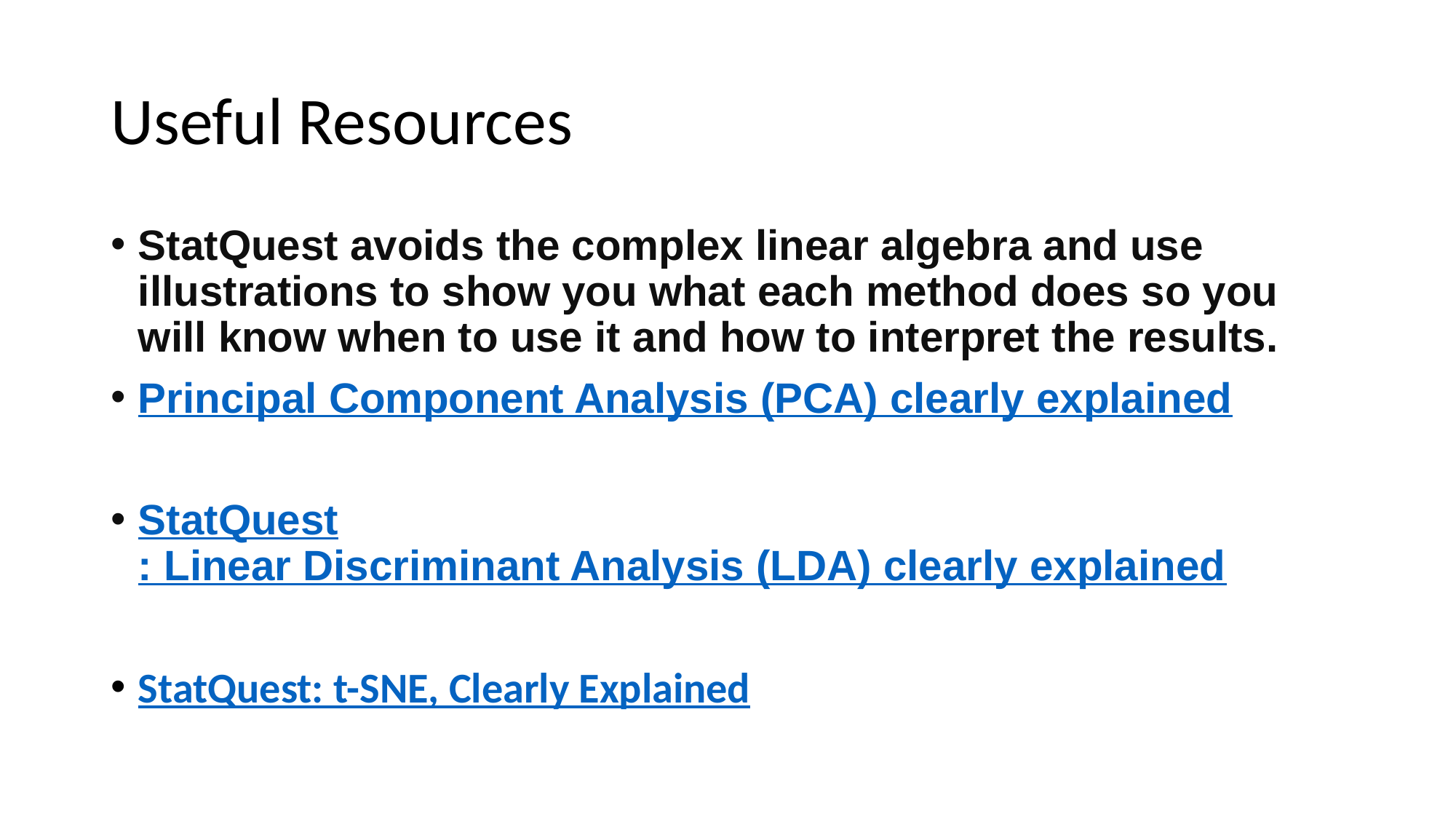

# Useful Resources
StatQuest avoids the complex linear algebra and use illustrations to show you what each method does so you will know when to use it and how to interpret the results.
Principal Component Analysis (PCA) clearly explained

StatQuest: Linear Discriminant Analysis (LDA) clearly explained

StatQuest: t-SNE, Clearly Explained